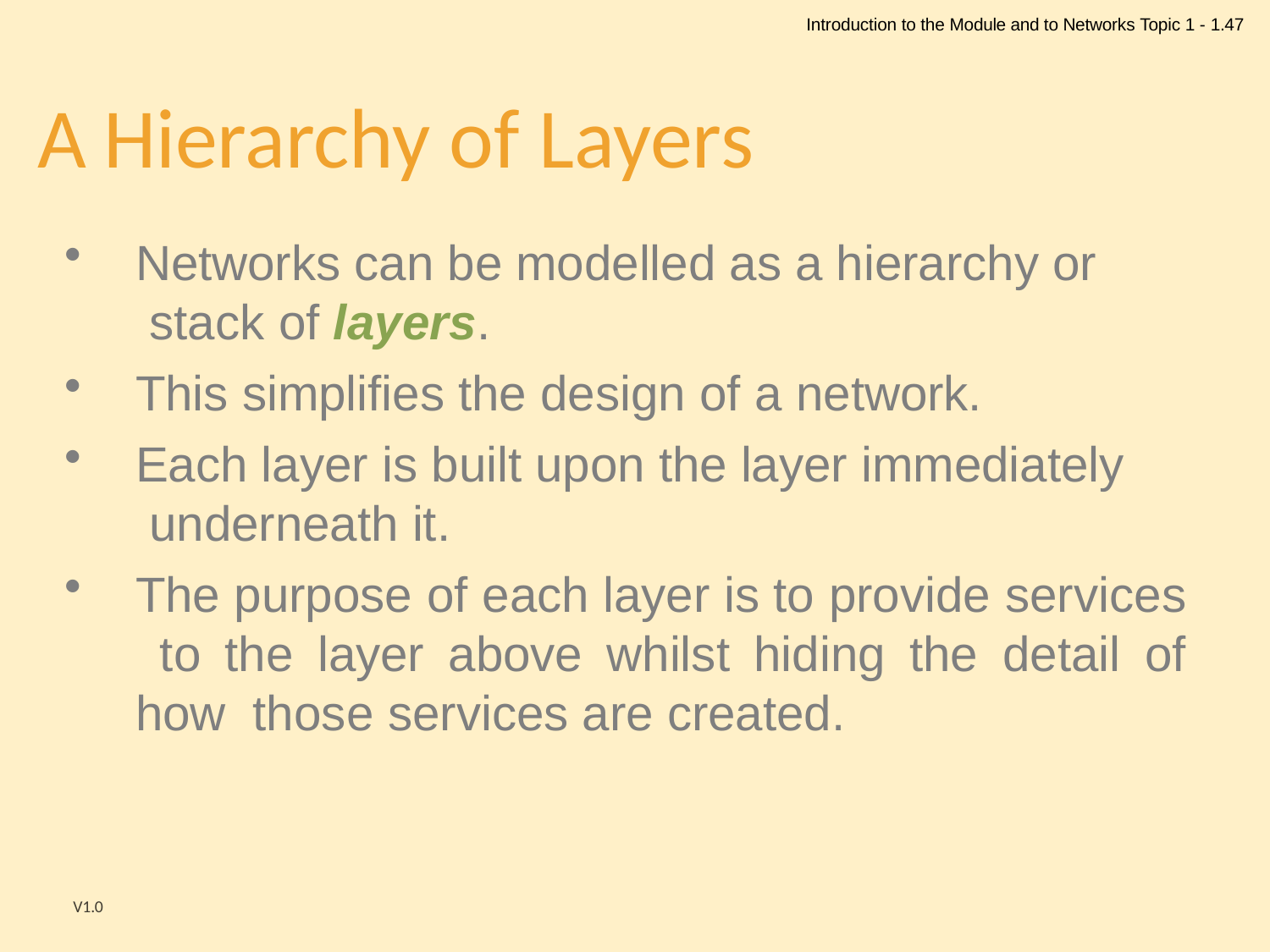

Introduction to the Module and to Networks Topic 1 - 1.47
# A Hierarchy of Layers
Networks can be modelled as a hierarchy or  stack of layers.
This simplifies the design of a network.
Each layer is built upon the layer immediately  underneath it.
The purpose of each layer is to provide services  to the layer above whilst hiding the detail of how  those services are created.
V1.0